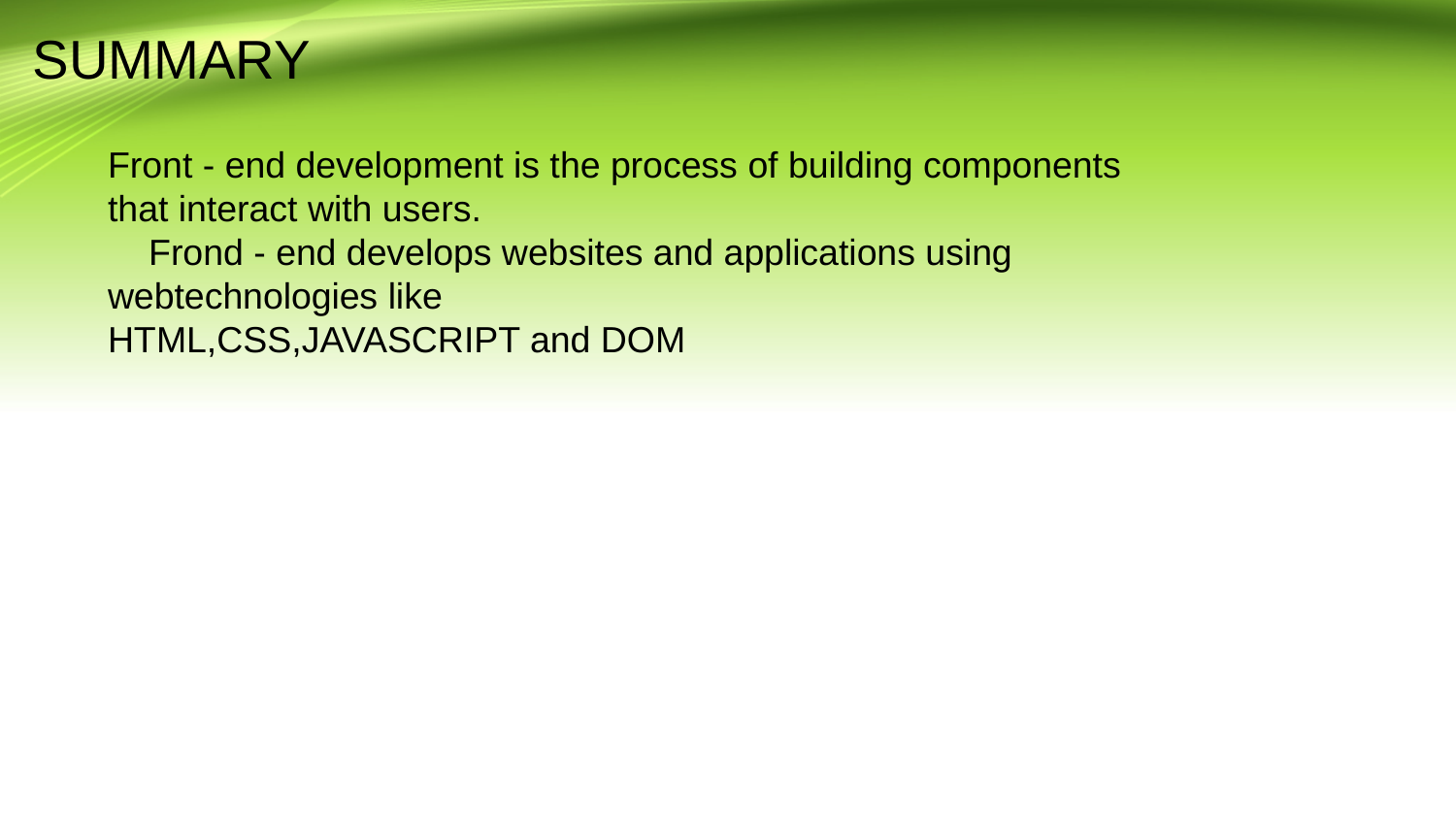

# SUMMARY
Front - end development is the process of building components
that interact with users.
    Frond - end develops websites and applications using webtechnologies like
HTML,CSS,JAVASCRIPT and DOM